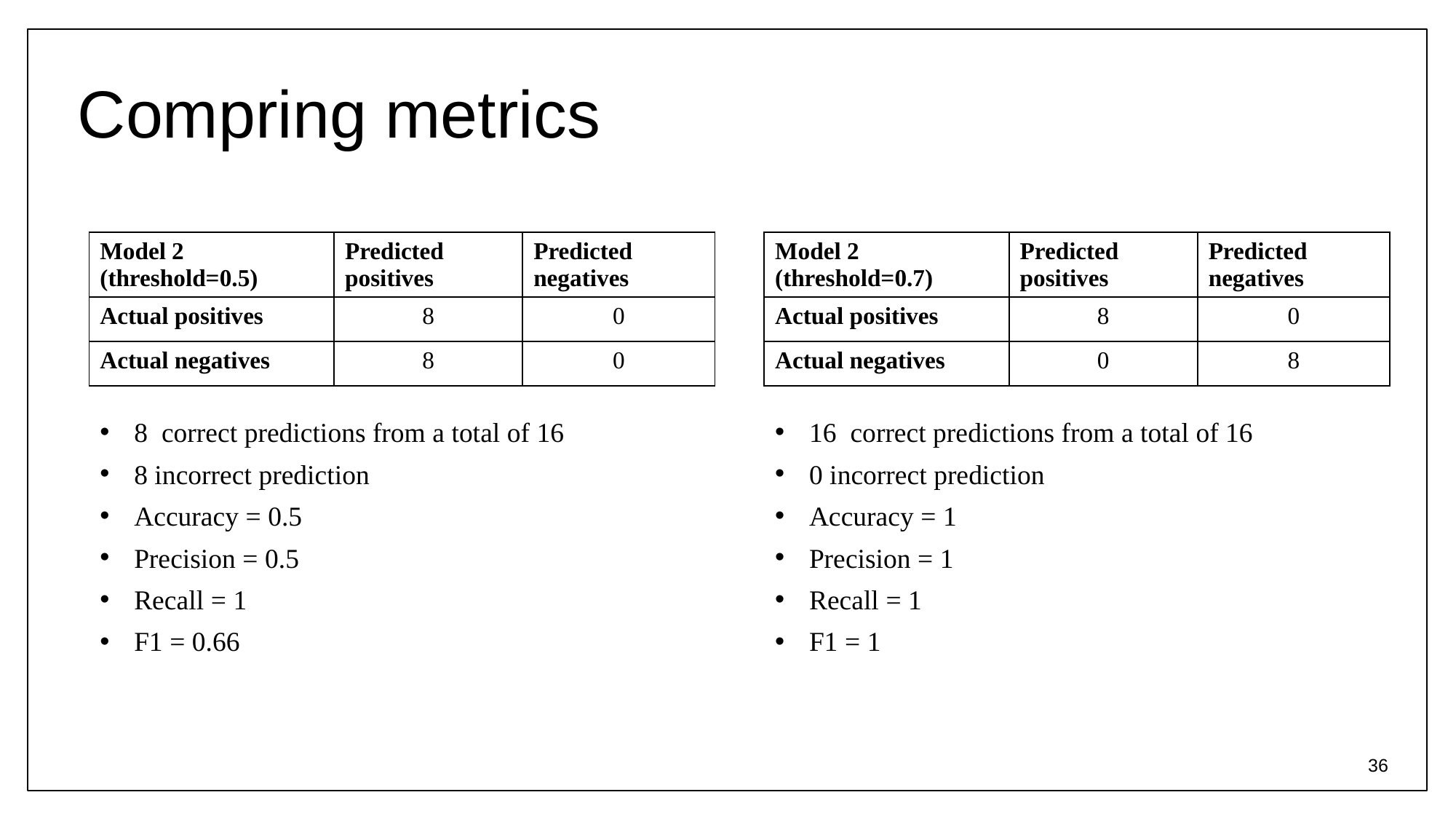

# Compring metrics
| Model 2 (threshold=0.7) | Predicted positives | Predicted negatives |
| --- | --- | --- |
| Actual positives | 8 | 0 |
| Actual negatives | 0 | 8 |
| Model 2 (threshold=0.5) | Predicted positives | Predicted negatives |
| --- | --- | --- |
| Actual positives | 8 | 0 |
| Actual negatives | 8 | 0 |
8  correct predictions from a total of 16
8 incorrect prediction
Accuracy = 0.5
Precision = 0.5
Recall = 1
F1 = 0.66
16  correct predictions from a total of 16
0 incorrect prediction
Accuracy = 1
Precision = 1
Recall = 1
F1 = 1
36